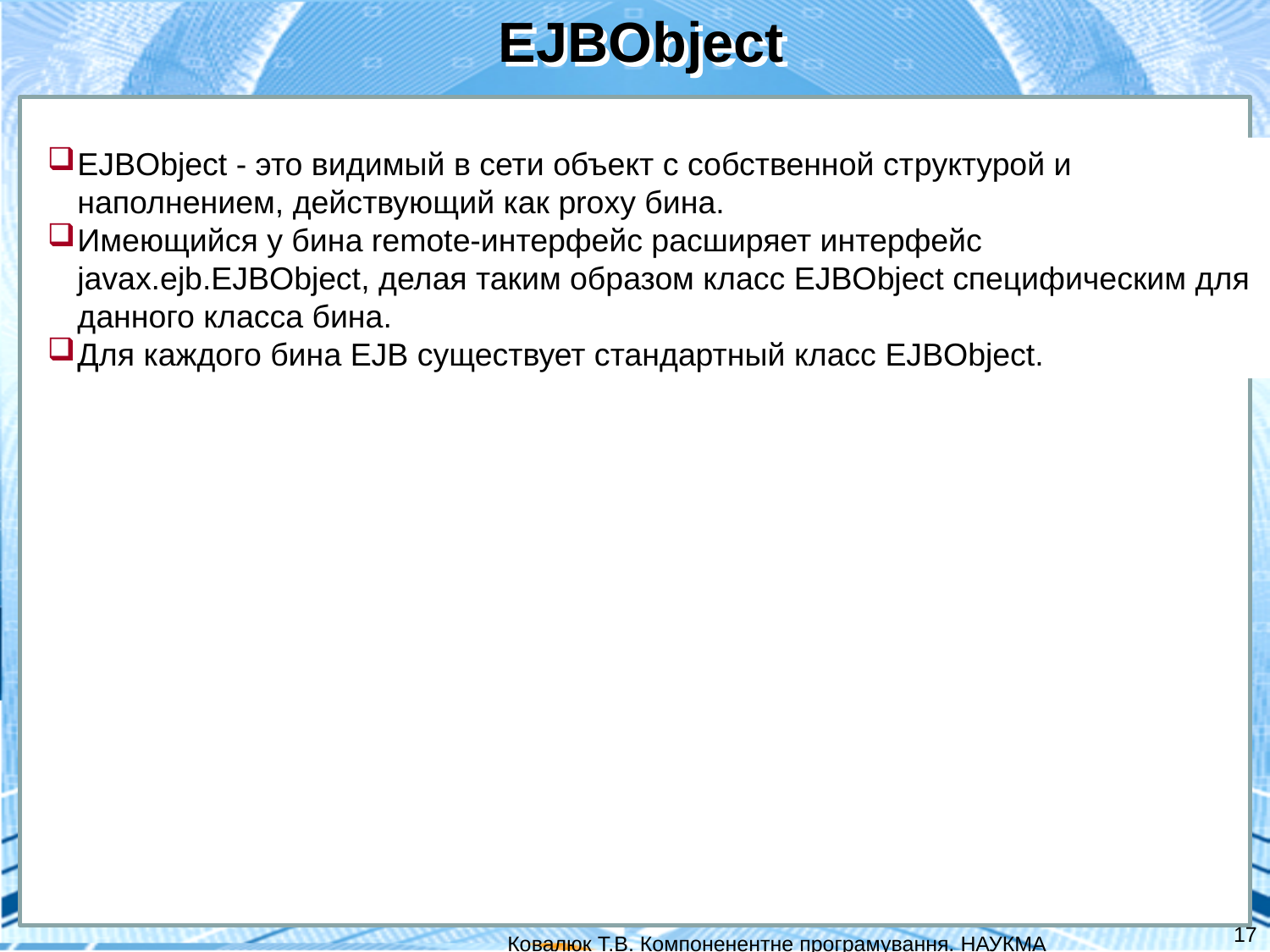

EJBObject
EJBObject - это видимый в сети объект с собственной структурой и наполнением, действующий как proxy бина.
Имеющийся у бина remote-интерфейс расширяет интерфейс javax.ejb.EJBObject, делая таким образом класс EJBObject специфическим для данного класса бина.
Для каждого бина EJB существует стандартный класс EJBObject.